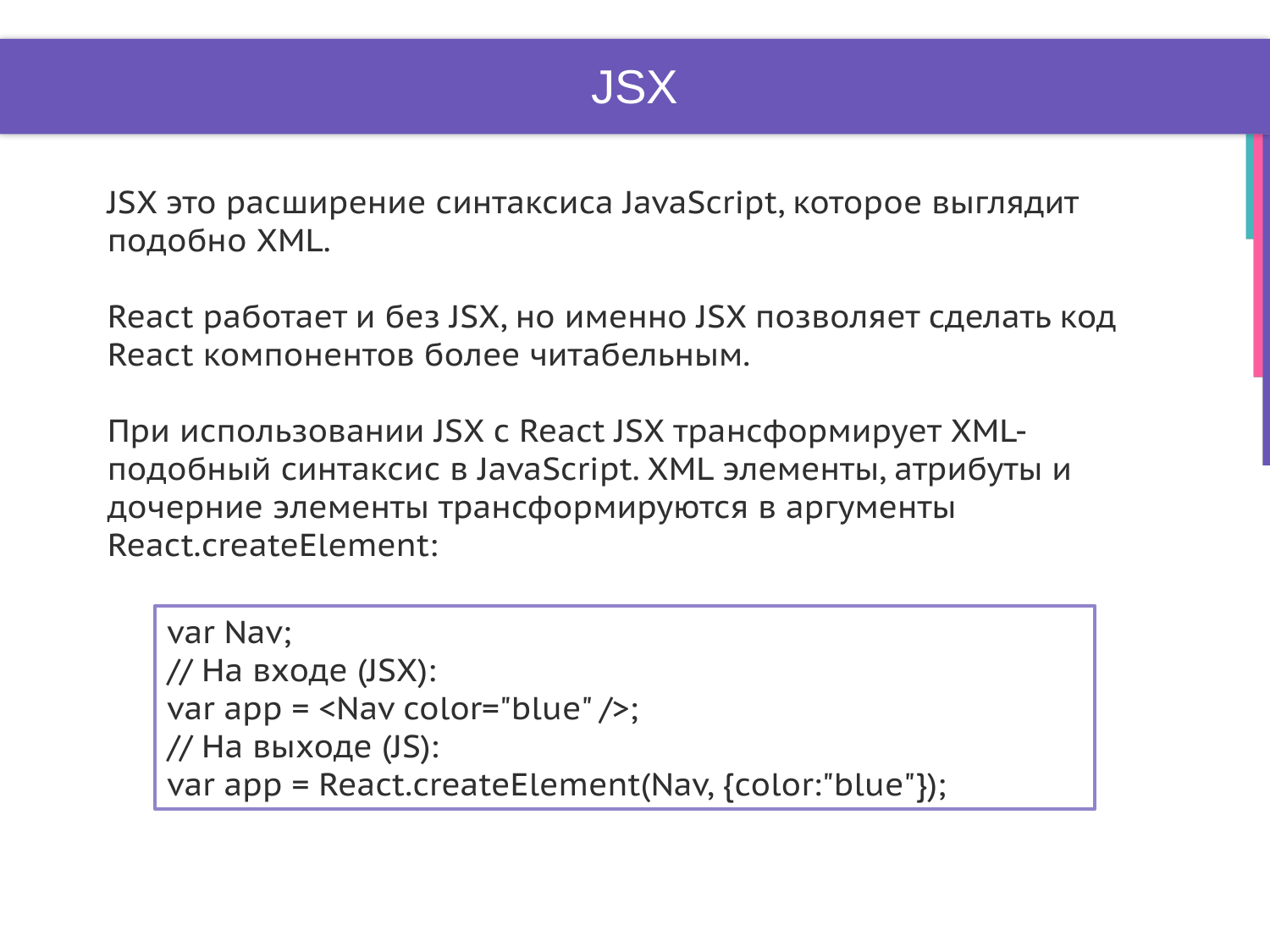

# JSX
JSX это расширение синтаксиса JavaScript, которое выглядит подобно XML.

React работает и без JSX, но именно JSX позволяет сделать код React компонентов более читабельным.

При использовании JSX с React JSX трансформирует XML-подобный синтаксис в JavaScript. XML элементы, атрибуты и дочерние элементы трансформируются в аргументы React.createElement:

var Nav;
// На входе (JSX):
var app = <Nav color="blue" />;
// На выходе (JS):
var app = React.createElement(Nav, {color:"blue"});